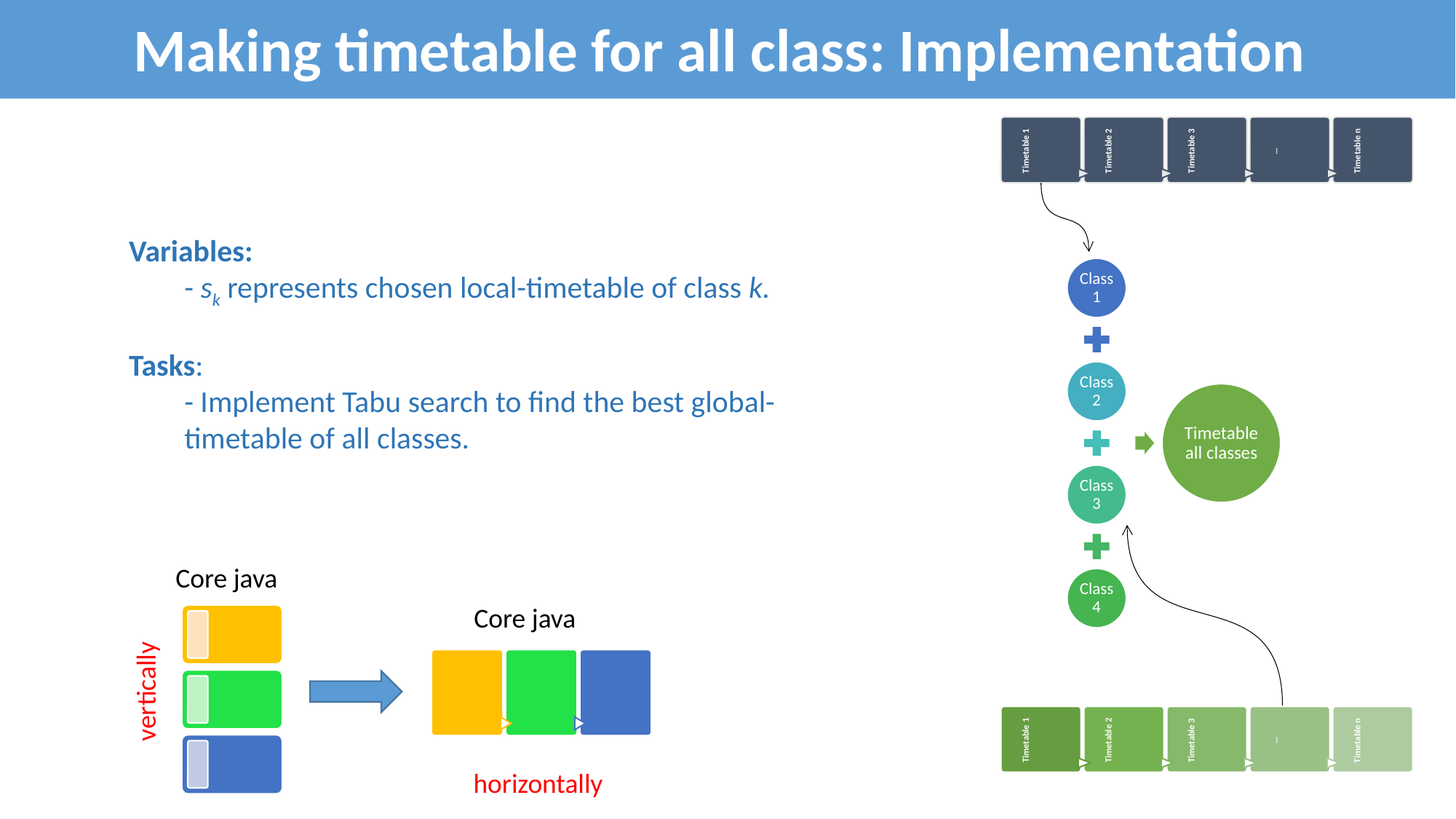

Making timetable for all class: Implementation
Timetable 1
Timetable 2
Timetable 3
…
Timetable n
Variables:
	- sk represents chosen local-timetable of class k.

Tasks:
	- Implement Tabu search to find the best global-timetable of all classes.
Class 1

Class 2

Class 3

Class 4

Timetable all classes
Core java
Core java

vertically

Timetable 1
Timetable 2
Timetable 3
…
Timetable n
horizontally